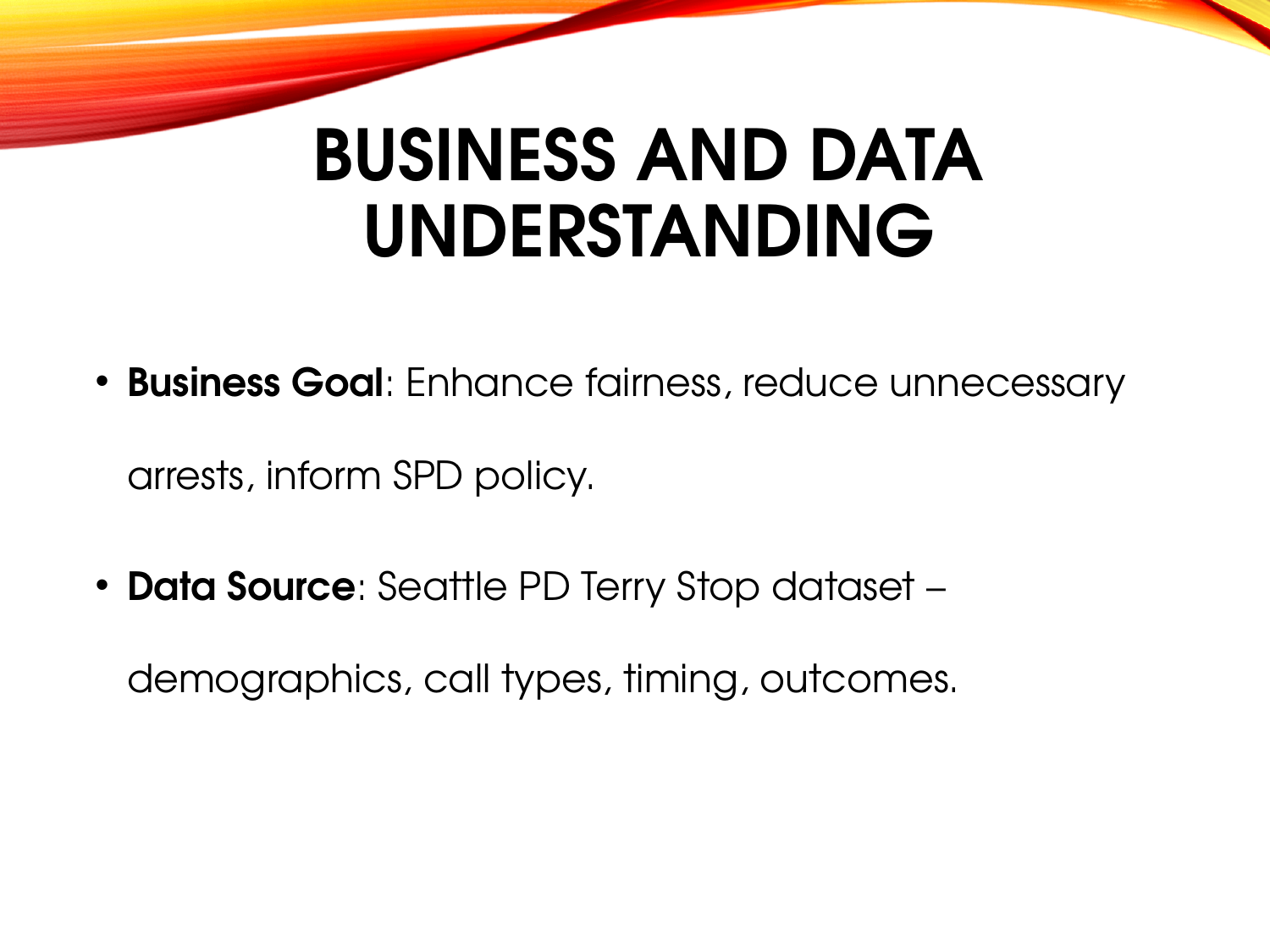

# Business and Data Understanding
Business Goal: Enhance fairness, reduce unnecessary arrests, inform SPD policy.
Data Source: Seattle PD Terry Stop dataset – demographics, call types, timing, outcomes.